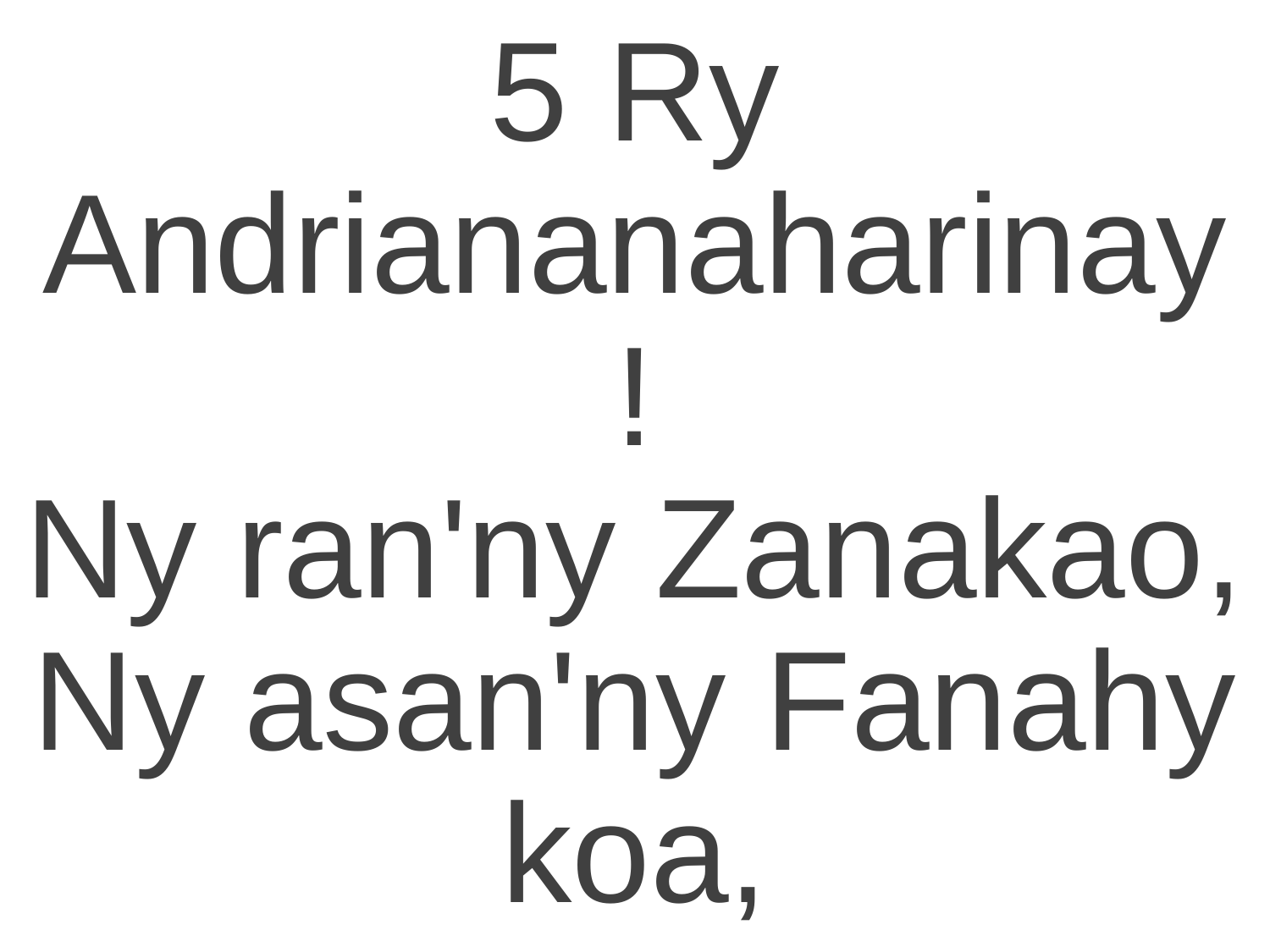

5 Ry Andriananaharinay !
Ny ran'ny Zanakao,
Ny asan'ny Fanahy koa,